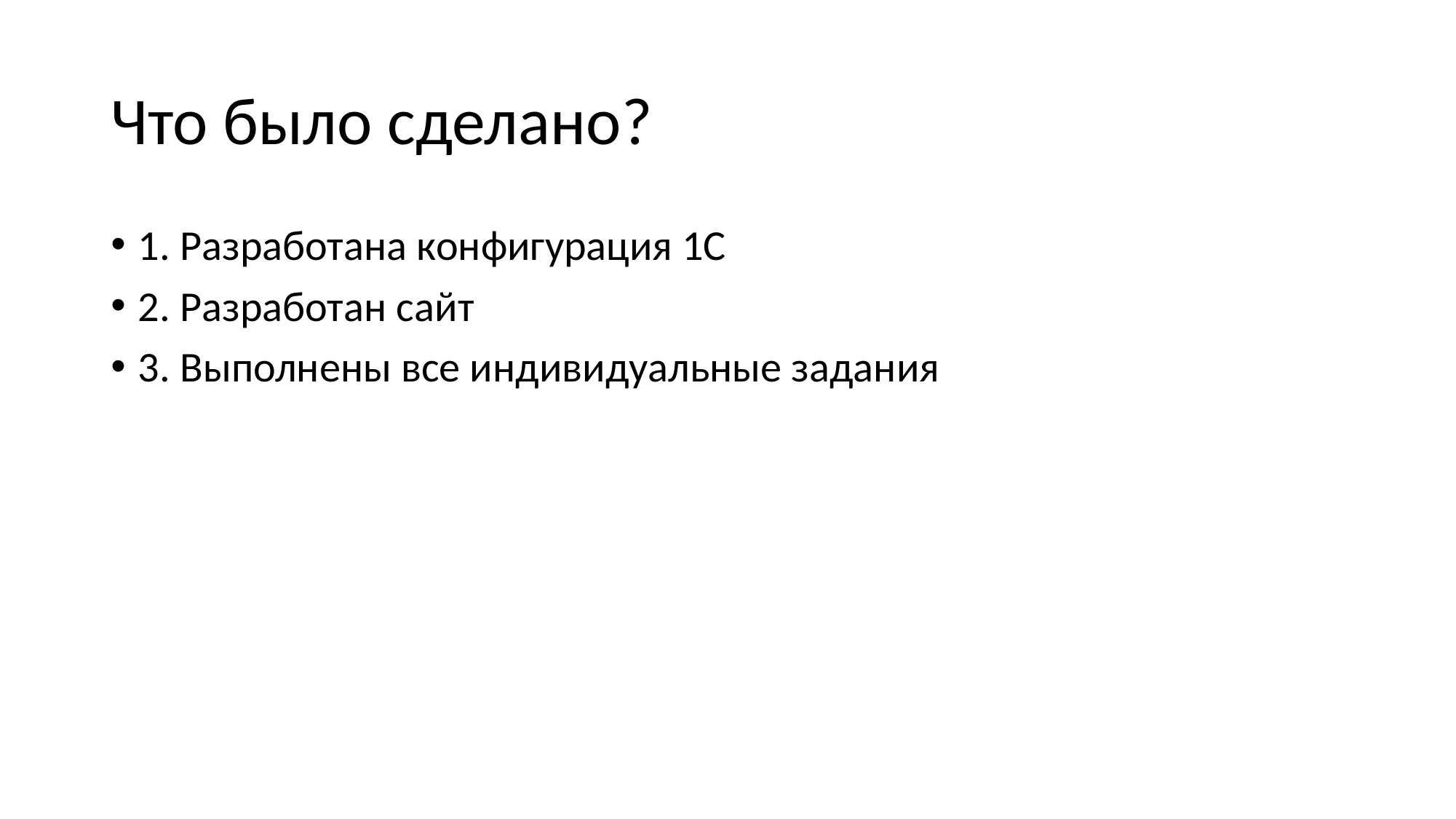

# Что было сделано?
1. Разработана конфигурация 1С
2. Разработан сайт
3. Выполнены все индивидуальные задания